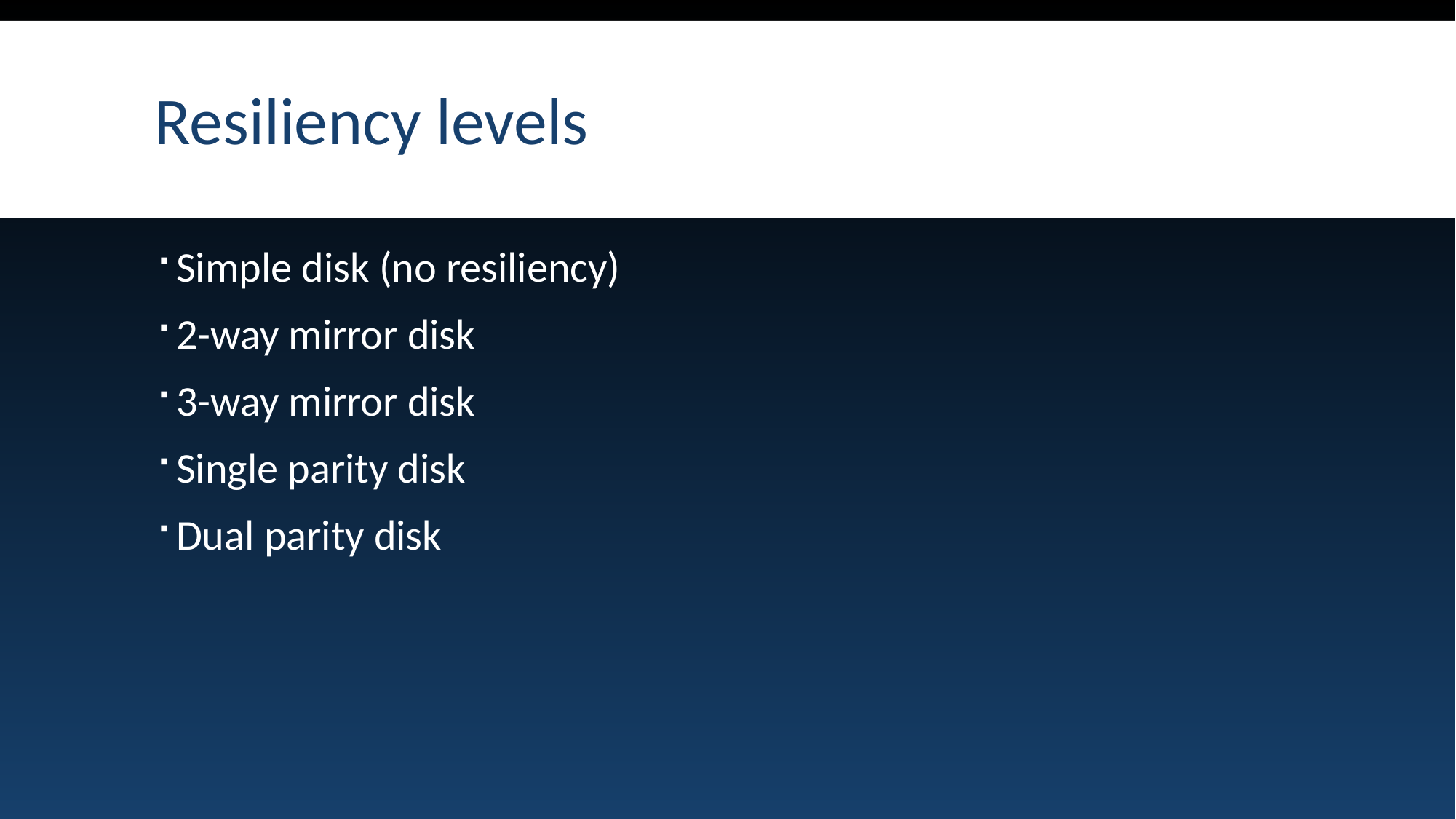

# Resiliency levels
Simple disk (no resiliency)
2-way mirror disk
3-way mirror disk
Single parity disk
Dual parity disk